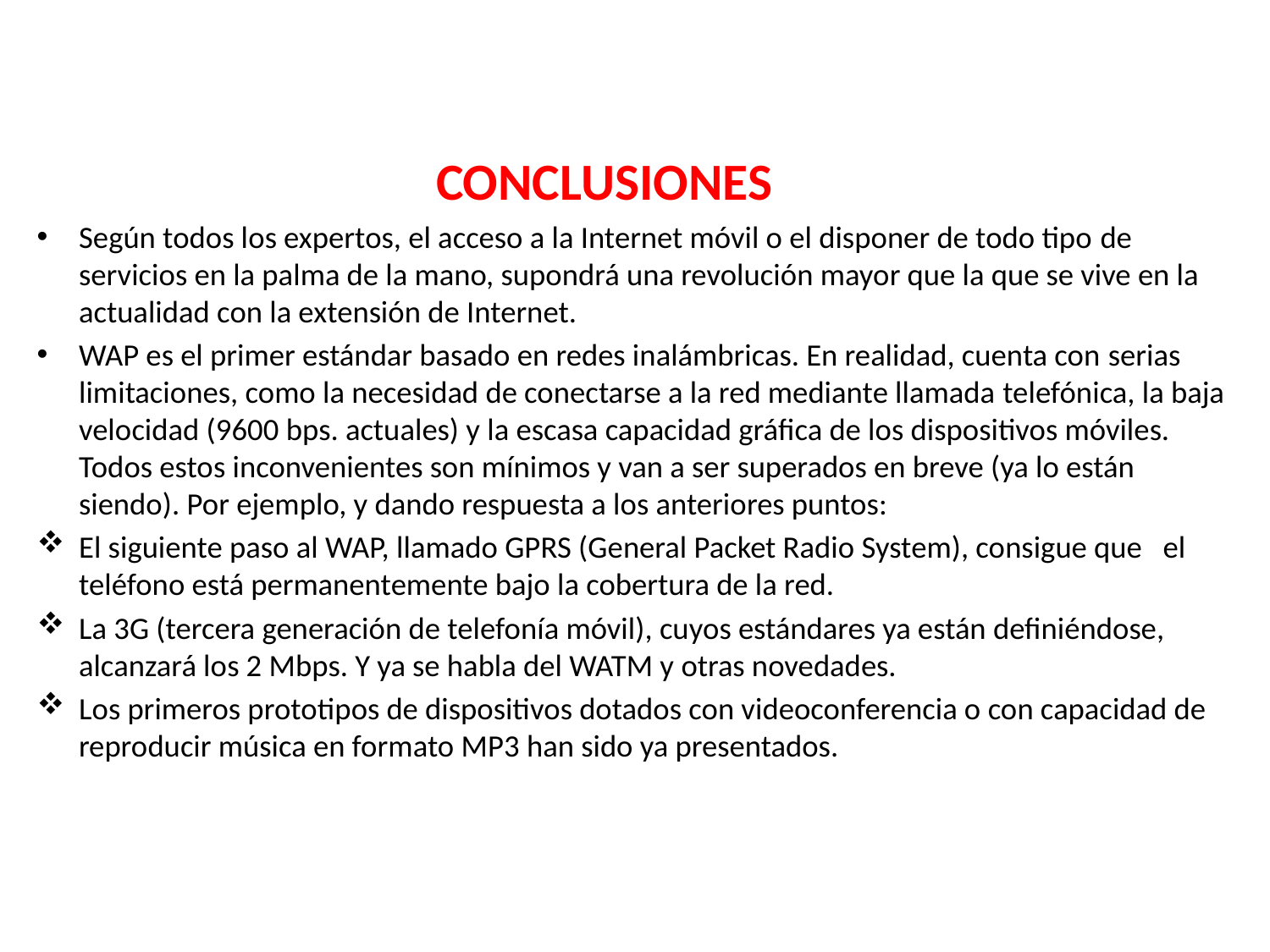

# CONCLUSIONES
Según todos los expertos, el acceso a la Internet móvil o el disponer de todo tipo de servicios en la palma de la mano, supondrá una revolución mayor que la que se vive en la actualidad con la extensión de Internet.
WAP es el primer estándar basado en redes inalámbricas. En realidad, cuenta con serias limitaciones, como la necesidad de conectarse a la red mediante llamada telefónica, la baja velocidad (9600 bps. actuales) y la escasa capacidad gráfica de los dispositivos móviles. Todos estos inconvenientes son mínimos y van a ser superados en breve (ya lo están siendo). Por ejemplo, y dando respuesta a los anteriores puntos:
El siguiente paso al WAP, llamado GPRS (General Packet Radio System), consigue que   el teléfono está permanentemente bajo la cobertura de la red.
La 3G (tercera generación de telefonía móvil), cuyos estándares ya están definiéndose, alcanzará los 2 Mbps. Y ya se habla del WATM y otras novedades.
Los primeros prototipos de dispositivos dotados con videoconferencia o con capacidad de reproducir música en formato MP3 han sido ya presentados.